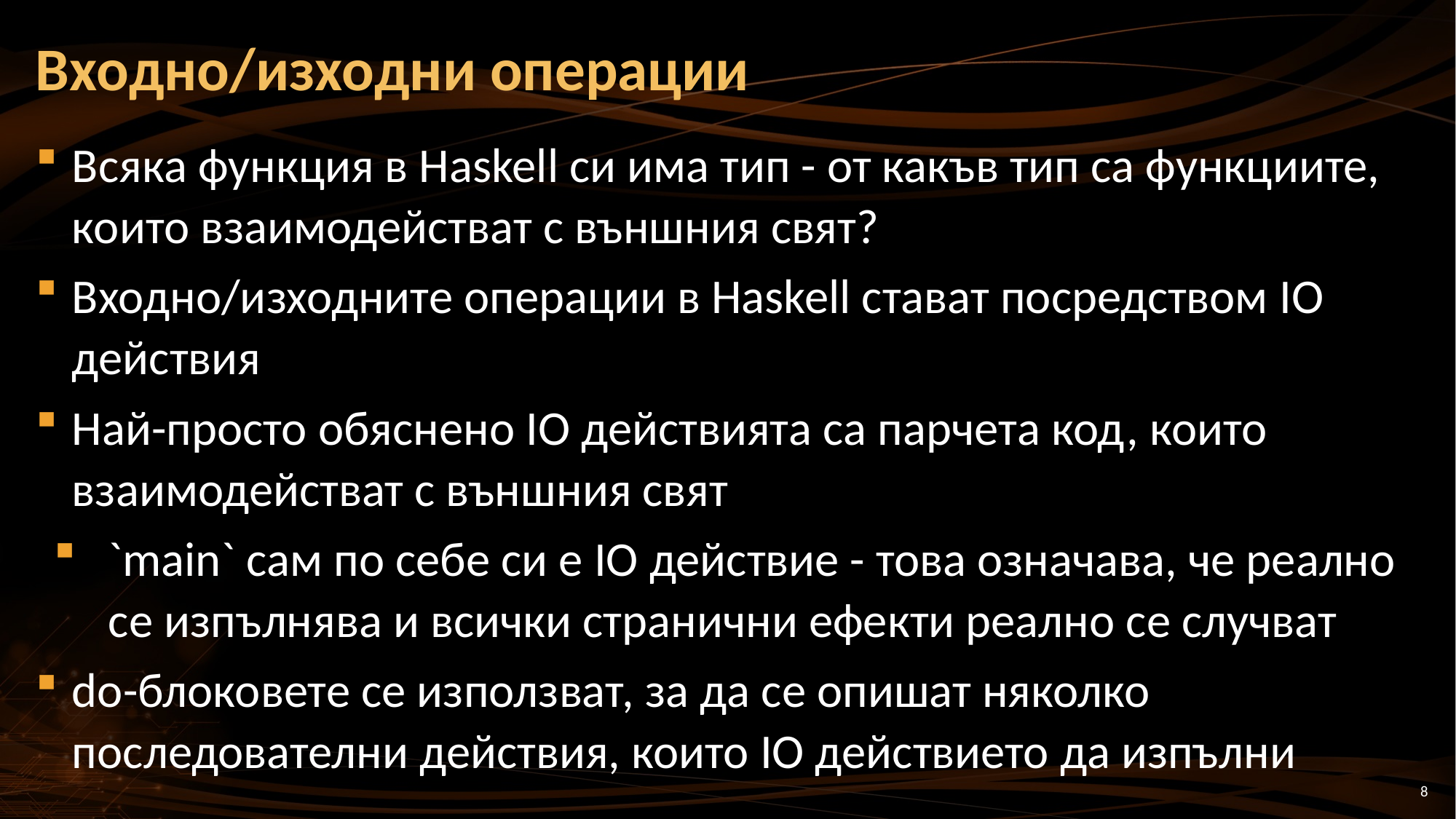

# Входно/изходни операции
Всяка функция в Haskell си има тип - от какъв тип са функциите, които взаимодействат с външния свят?
Входно/изходните операции в Haskell стават посредством IO действия
Най-просто обяснено IO действията са парчета код, които взаимодействат с външния свят
`main` сам по себе си е IO действие - това означава, че реално се изпълнява и всички странични ефекти реално се случват
do-блоковете се използват, за да се опишат няколко последователни действия, които IO действието да изпълни
8